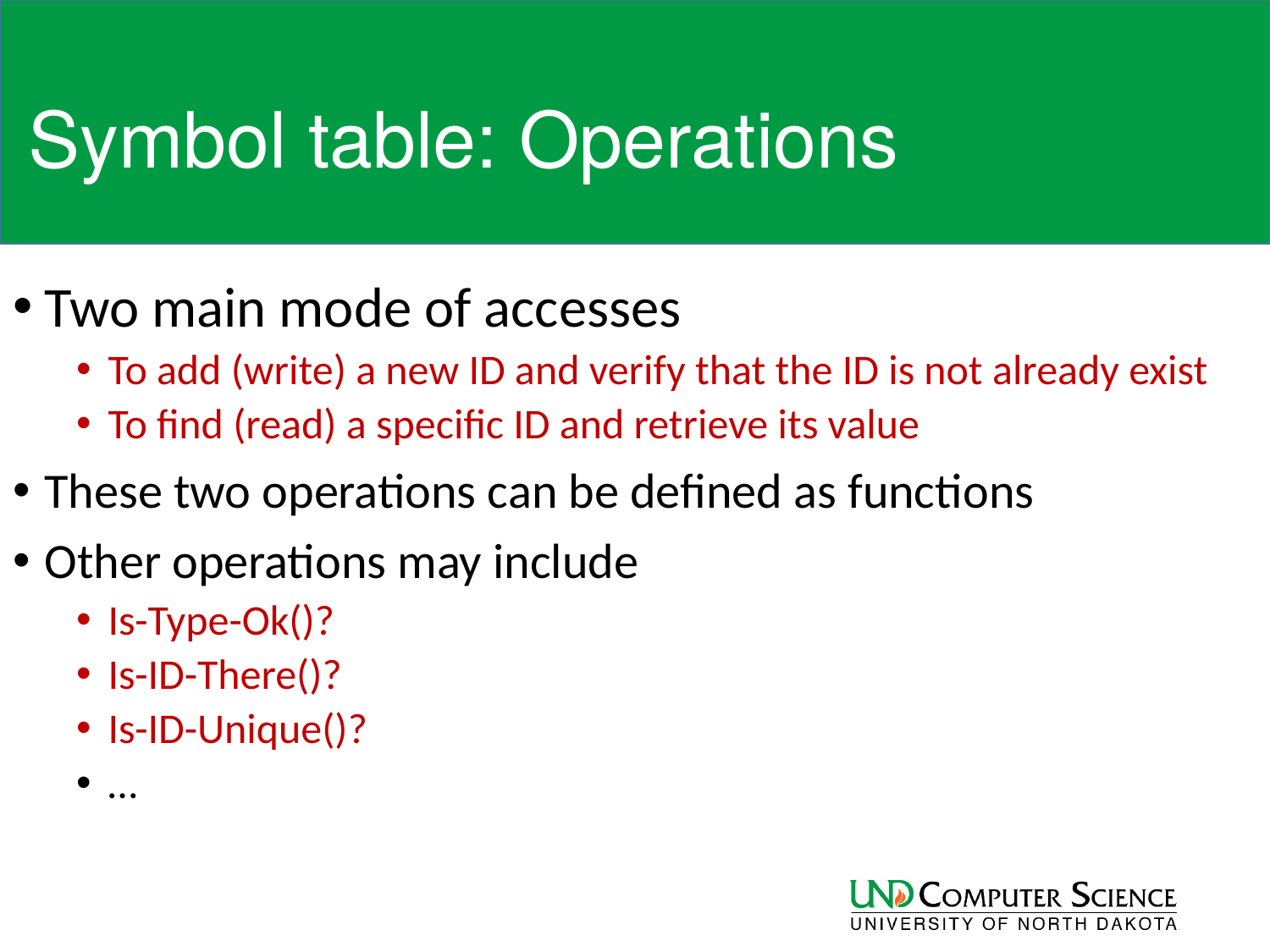

# Symbol table: Operations
Two main mode of accesses
To add (write) a new ID and verify that the ID is not already exist
To find (read) a specific ID and retrieve its value
These two operations can be defined as functions
Other operations may include
Is-Type-Ok()?
Is-ID-There()?
Is-ID-Unique()?
…